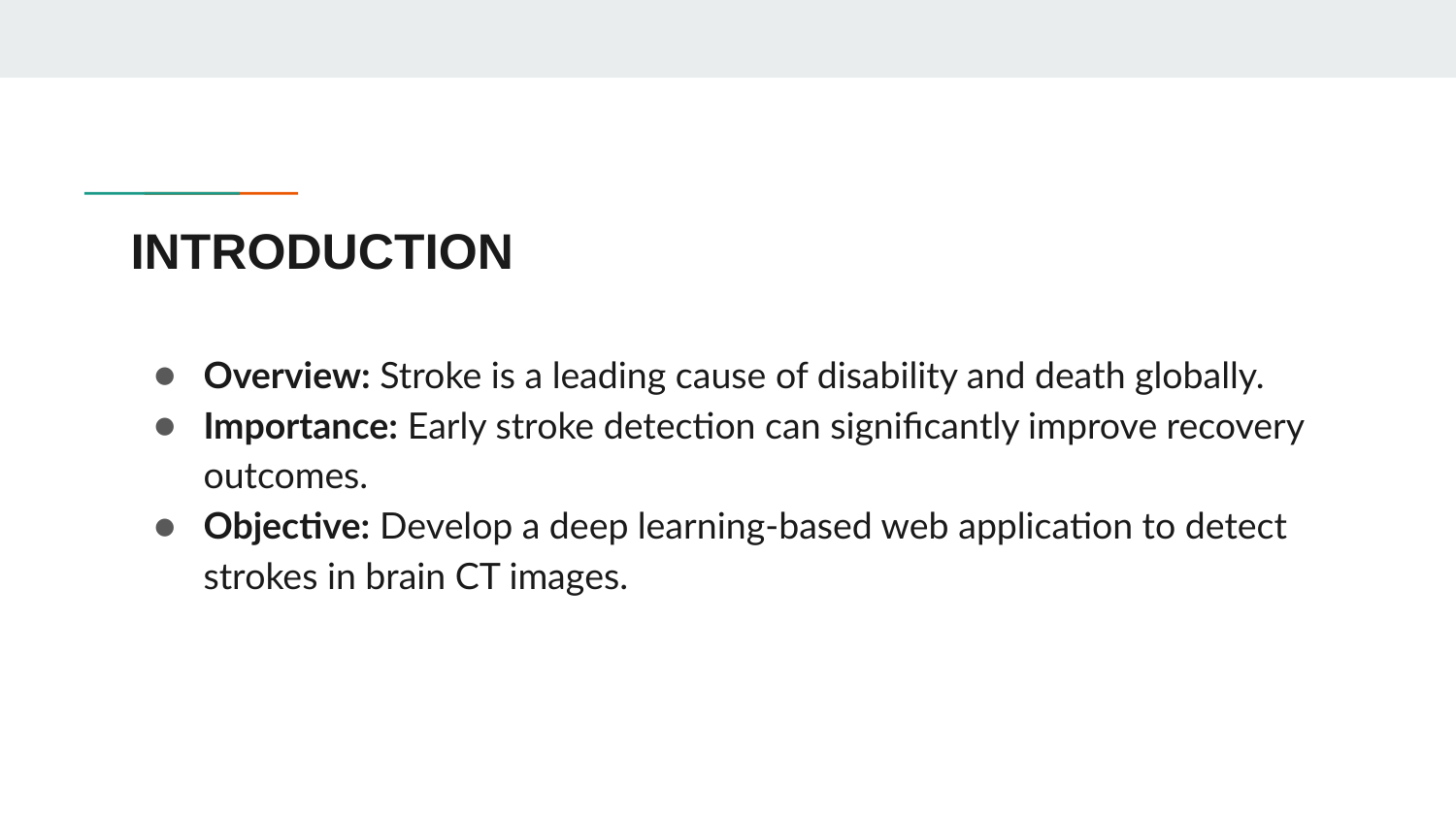

# INTRODUCTION
Overview: Stroke is a leading cause of disability and death globally.
Importance: Early stroke detection can significantly improve recovery outcomes.
Objective: Develop a deep learning-based web application to detect strokes in brain CT images.